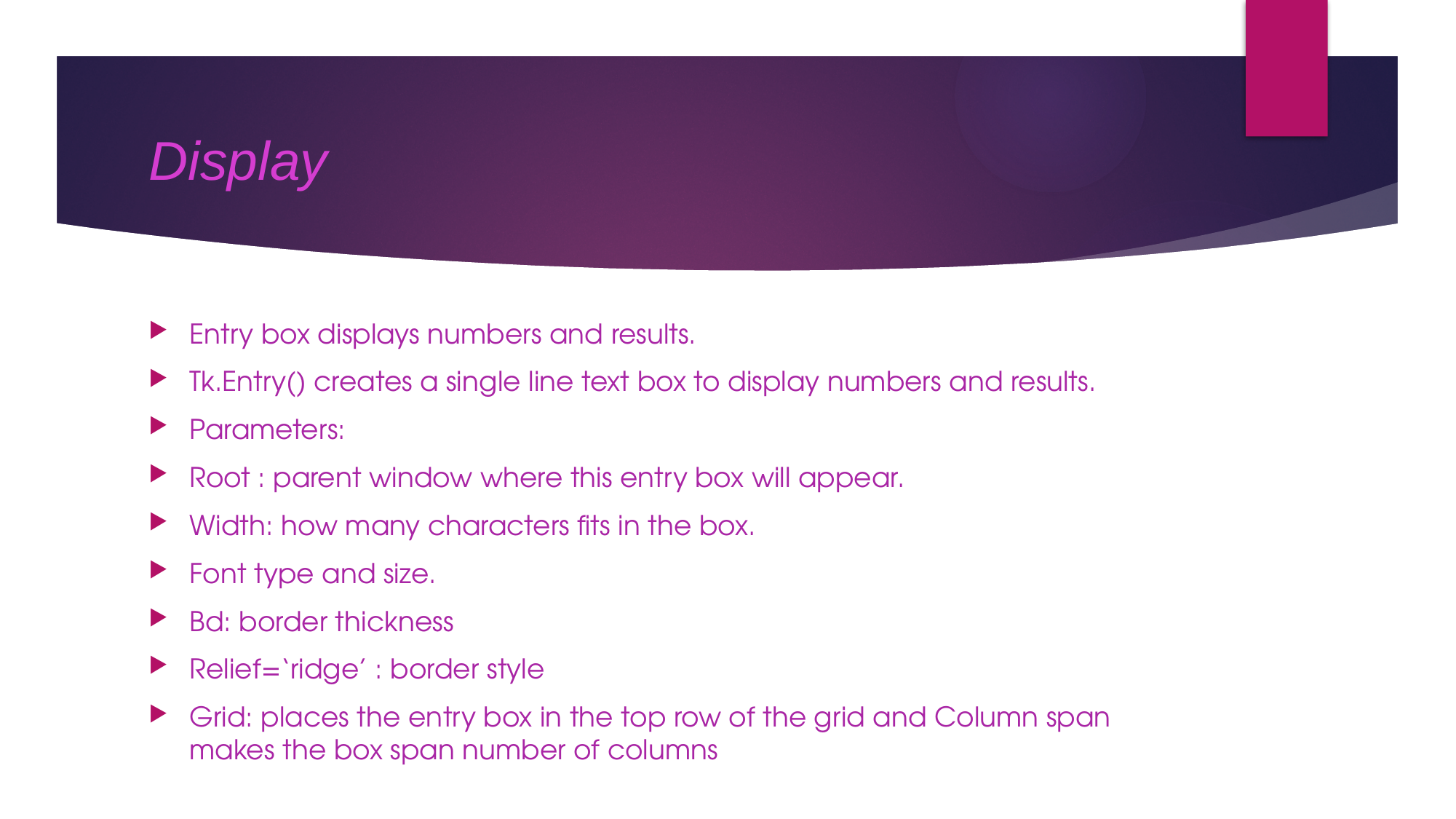

# Display
Entry box displays numbers and results.
Tk.Entry() creates a single line text box to display numbers and results.
Parameters:
Root : parent window where this entry box will appear.
Width: how many characters fits in the box.
Font type and size.
Bd: border thickness
Relief=‘ridge’ : border style
Grid: places the entry box in the top row of the grid and Column span makes the box span number of columns